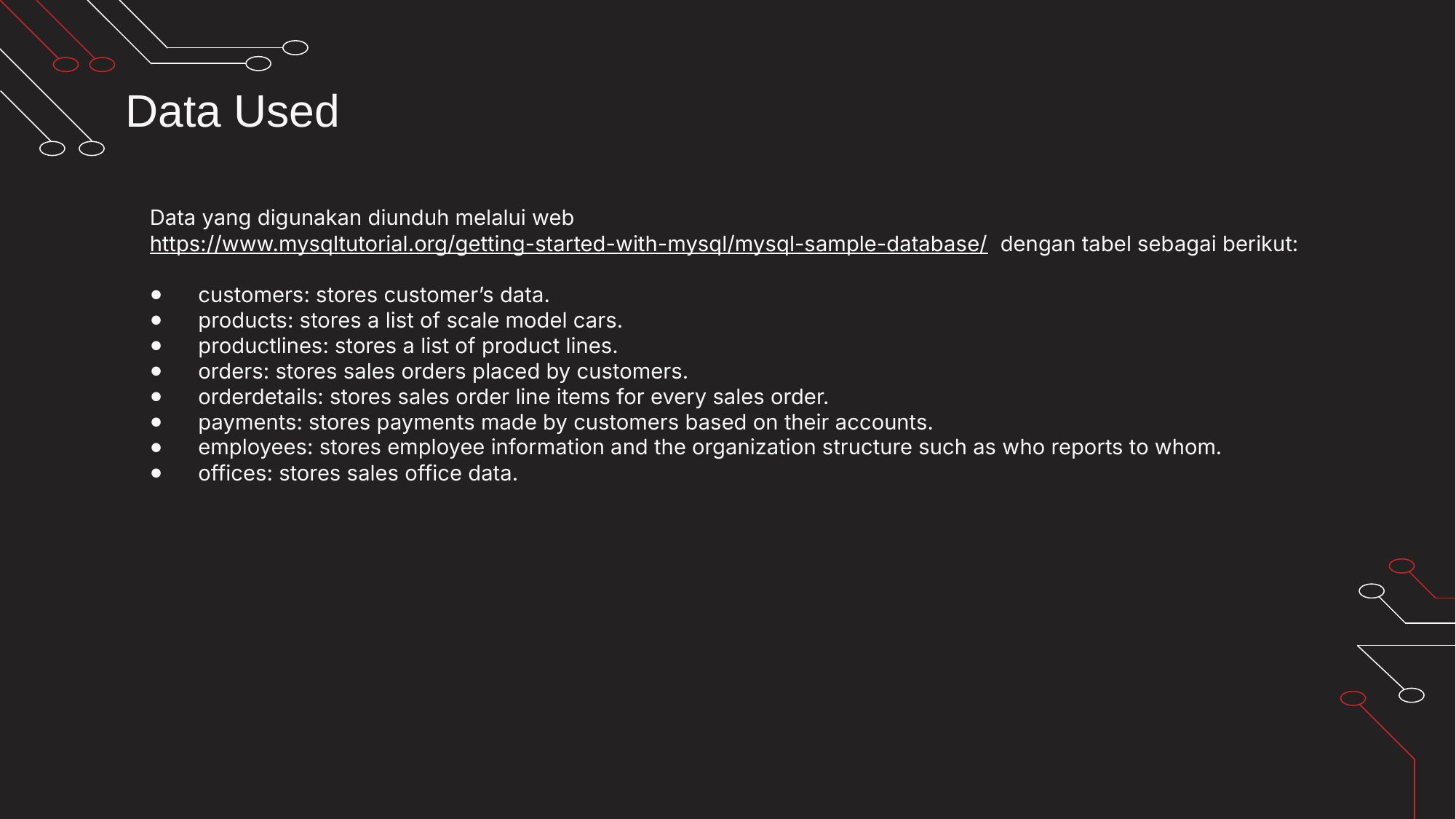

# Data Used
Data yang digunakan diunduh melalui web https://www.mysqltutorial.org/getting-started-with-mysql/mysql-sample-database/  dengan tabel sebagai berikut:

customers: stores customer’s data.
products: stores a list of scale model cars.
productlines: stores a list of product lines.
orders: stores sales orders placed by customers.
orderdetails: stores sales order line items for every sales order.
payments: stores payments made by customers based on their accounts.
employees: stores employee information and the organization structure such as who reports to whom.
offices: stores sales office data.